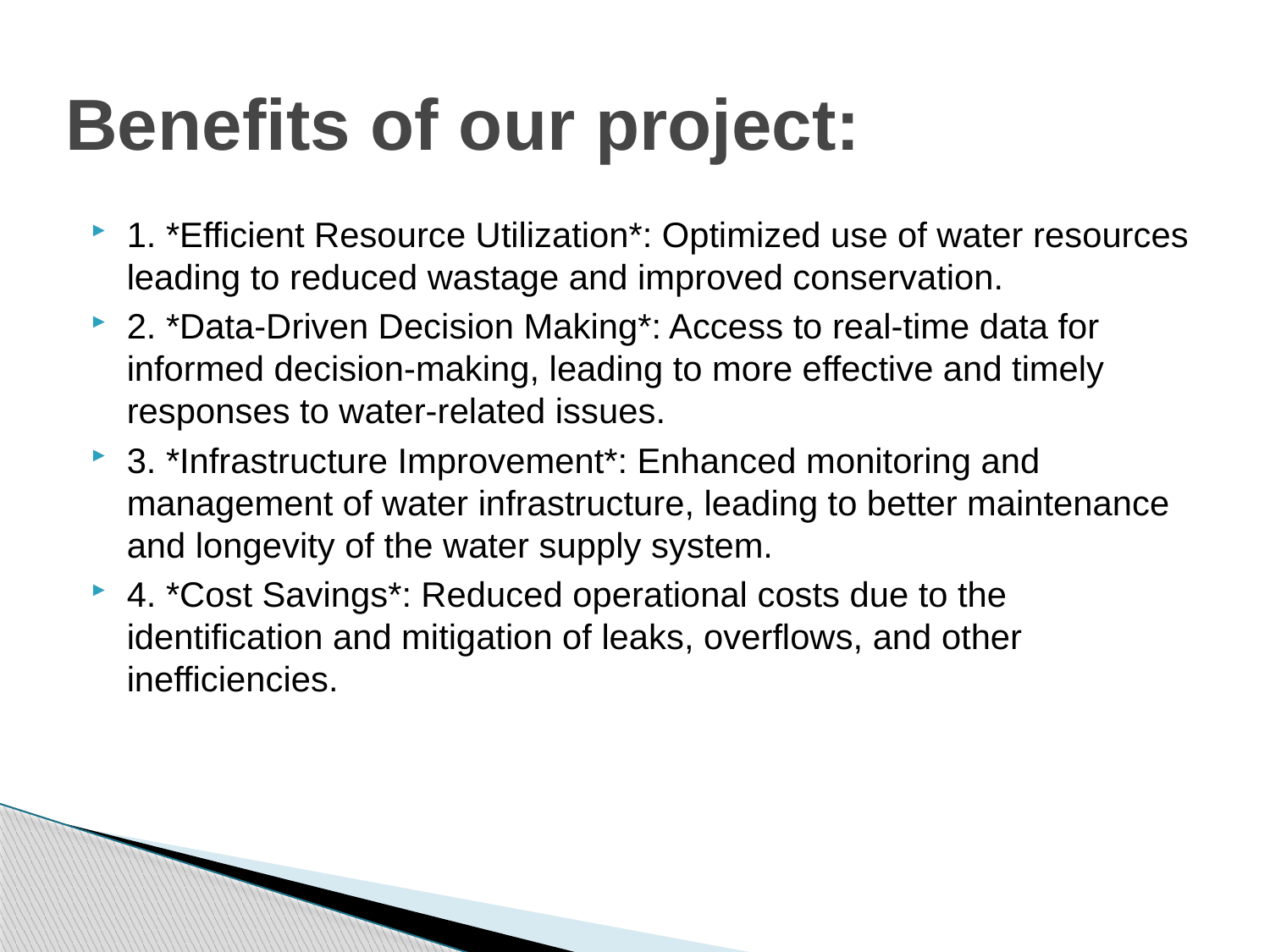

# Benefits of our project:
1. *Efficient Resource Utilization*: Optimized use of water resources leading to reduced wastage and improved conservation.
2. *Data-Driven Decision Making*: Access to real-time data for informed decision-making, leading to more effective and timely responses to water-related issues.
3. *Infrastructure Improvement*: Enhanced monitoring and management of water infrastructure, leading to better maintenance and longevity of the water supply system.
4. *Cost Savings*: Reduced operational costs due to the identification and mitigation of leaks, overflows, and other inefficiencies.